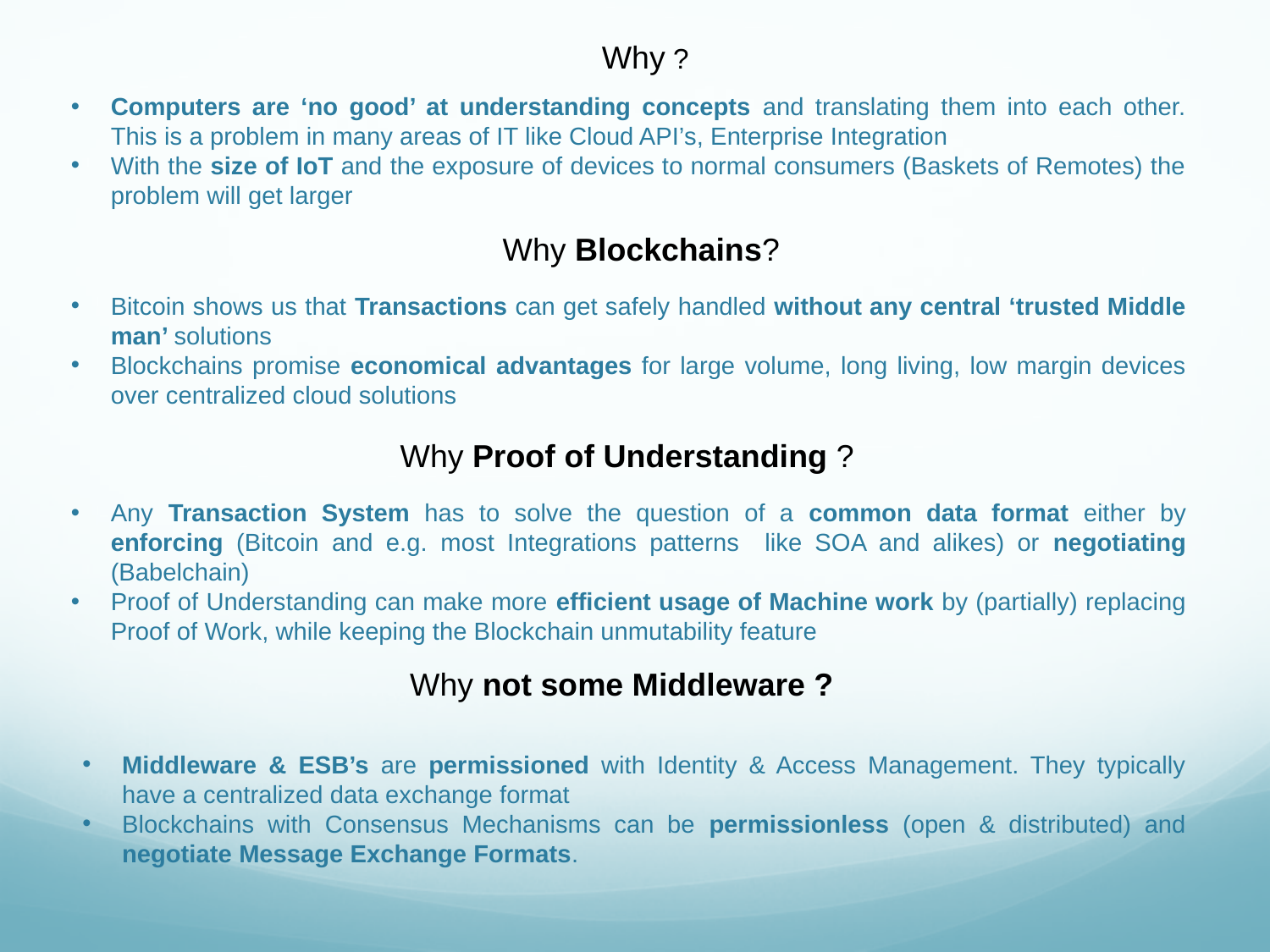

# Why ?
Computers are ‘no good’ at understanding concepts and translating them into each other. This is a problem in many areas of IT like Cloud API’s, Enterprise Integration
With the size of IoT and the exposure of devices to normal consumers (Baskets of Remotes) the problem will get larger
Why Blockchains?
Bitcoin shows us that Transactions can get safely handled without any central ‘trusted Middle man’ solutions
Blockchains promise economical advantages for large volume, long living, low margin devices over centralized cloud solutions
Why Proof of Understanding ?
Any Transaction System has to solve the question of a common data format either by enforcing (Bitcoin and e.g. most Integrations patterns  like SOA and alikes) or negotiating (Babelchain)
Proof of Understanding can make more efficient usage of Machine work by (partially) replacing Proof of Work, while keeping the Blockchain unmutability feature
Why not some Middleware ?
Middleware & ESB’s are permissioned with Identity & Access Management. They typically have a centralized data exchange format
Blockchains with Consensus Mechanisms can be permissionless (open & distributed) and negotiate Message Exchange Formats.